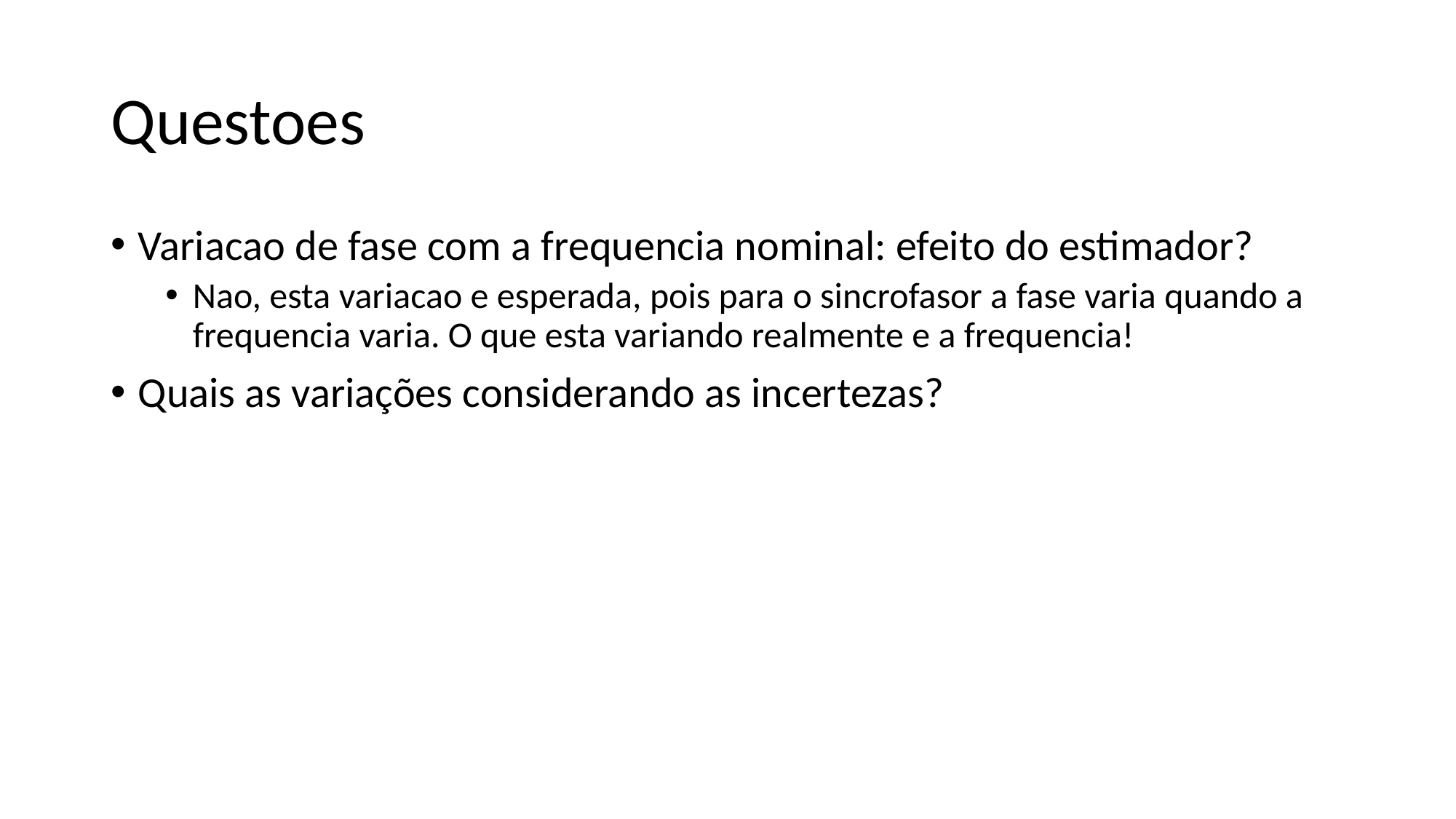

# Questoes
Variacao de fase com a frequencia nominal: efeito do estimador?
Nao, esta variacao e esperada, pois para o sincrofasor a fase varia quando a frequencia varia. O que esta variando realmente e a frequencia!
Quais as variações considerando as incertezas?